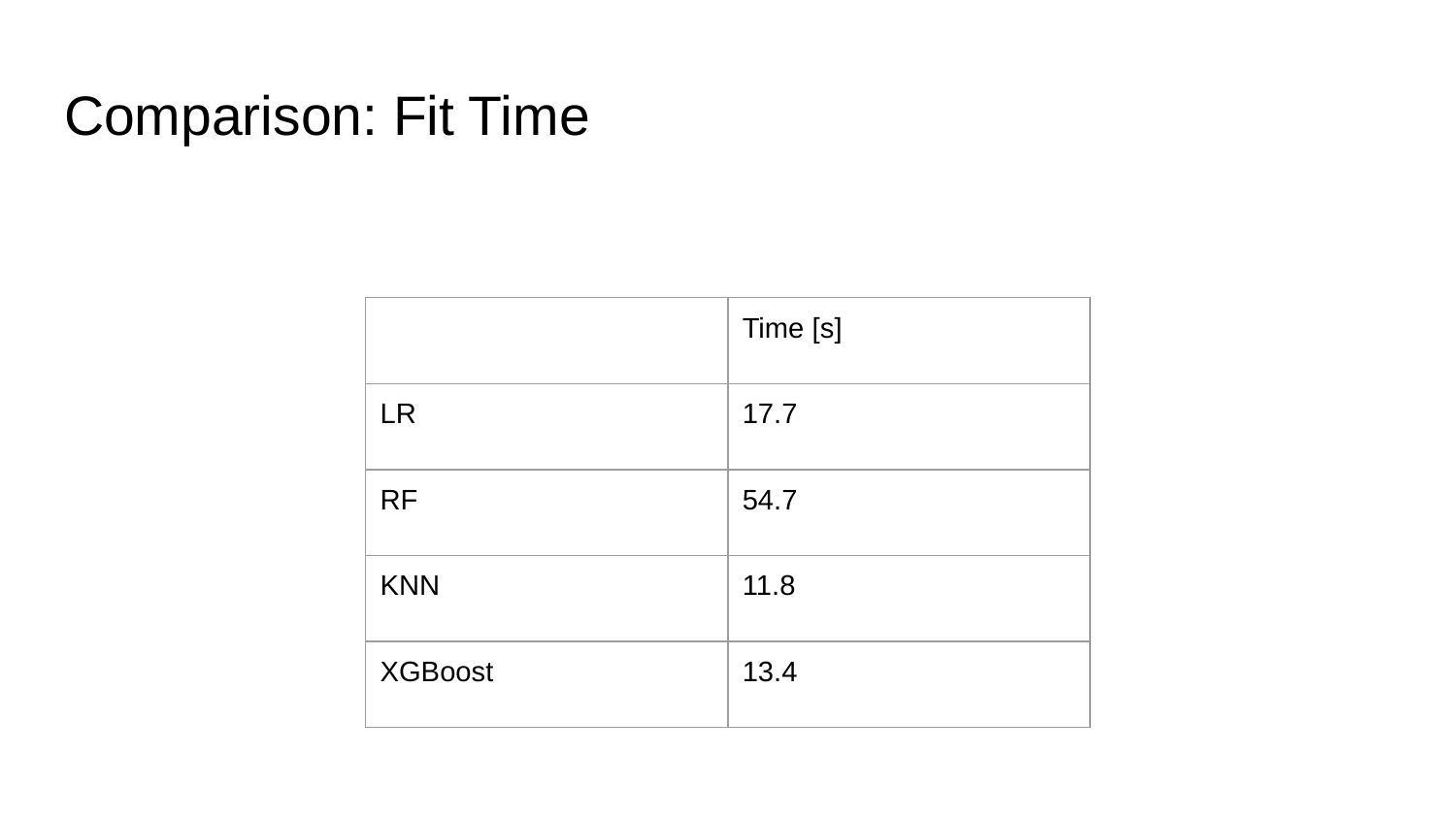

# Comparison: Fit Time
|  | Time [s] |
| --- | --- |
| LR | 17.7 |
| RF | 54.7 |
| KNN | 11.8 |
| XGBoost | 13.4 |